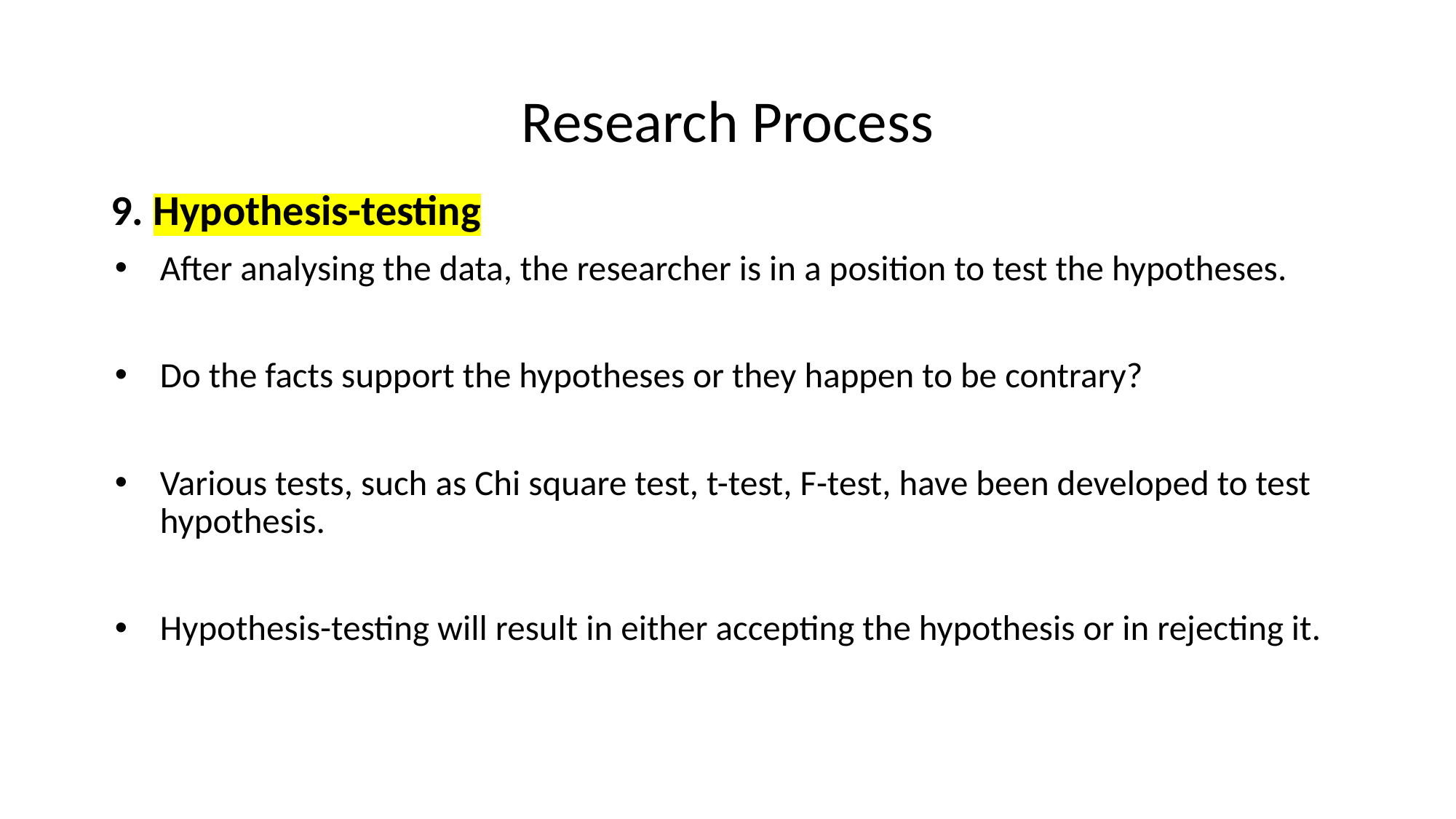

# Research Process
9. Hypothesis-testing
After analysing the data, the researcher is in a position to test the hypotheses.

Do the facts support the hypotheses or they happen to be contrary?

Various tests, such as Chi square test, t-test, F-test, have been developed to test hypothesis.

Hypothesis-testing will result in either accepting the hypothesis or in rejecting it.